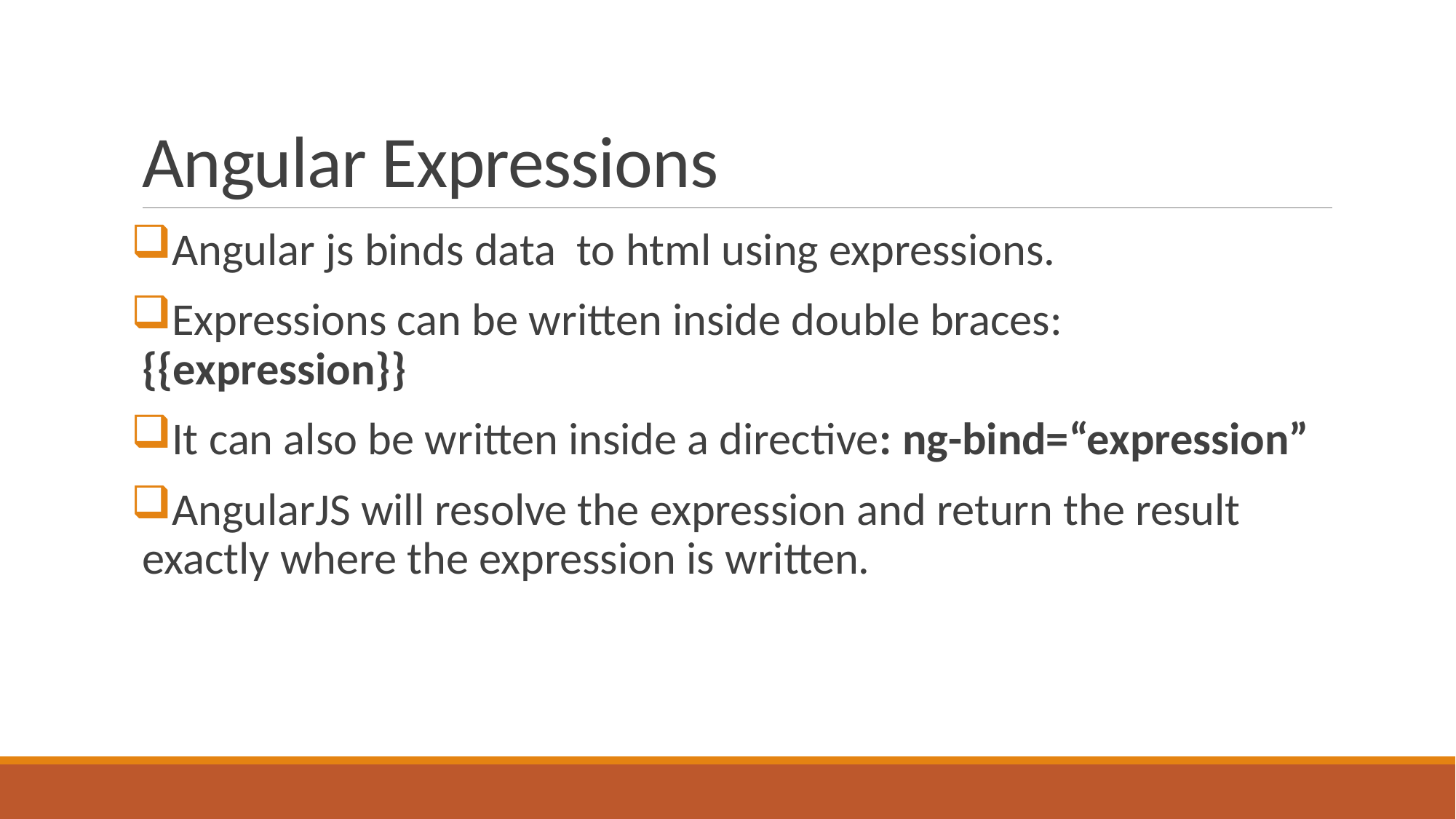

# Angular Expressions
Angular js binds data  to html using expressions.
Expressions can be written inside double braces: {{expression}}
It can also be written inside a directive: ng-bind=“expression”
AngularJS will resolve the expression and return the result exactly where the expression is written.